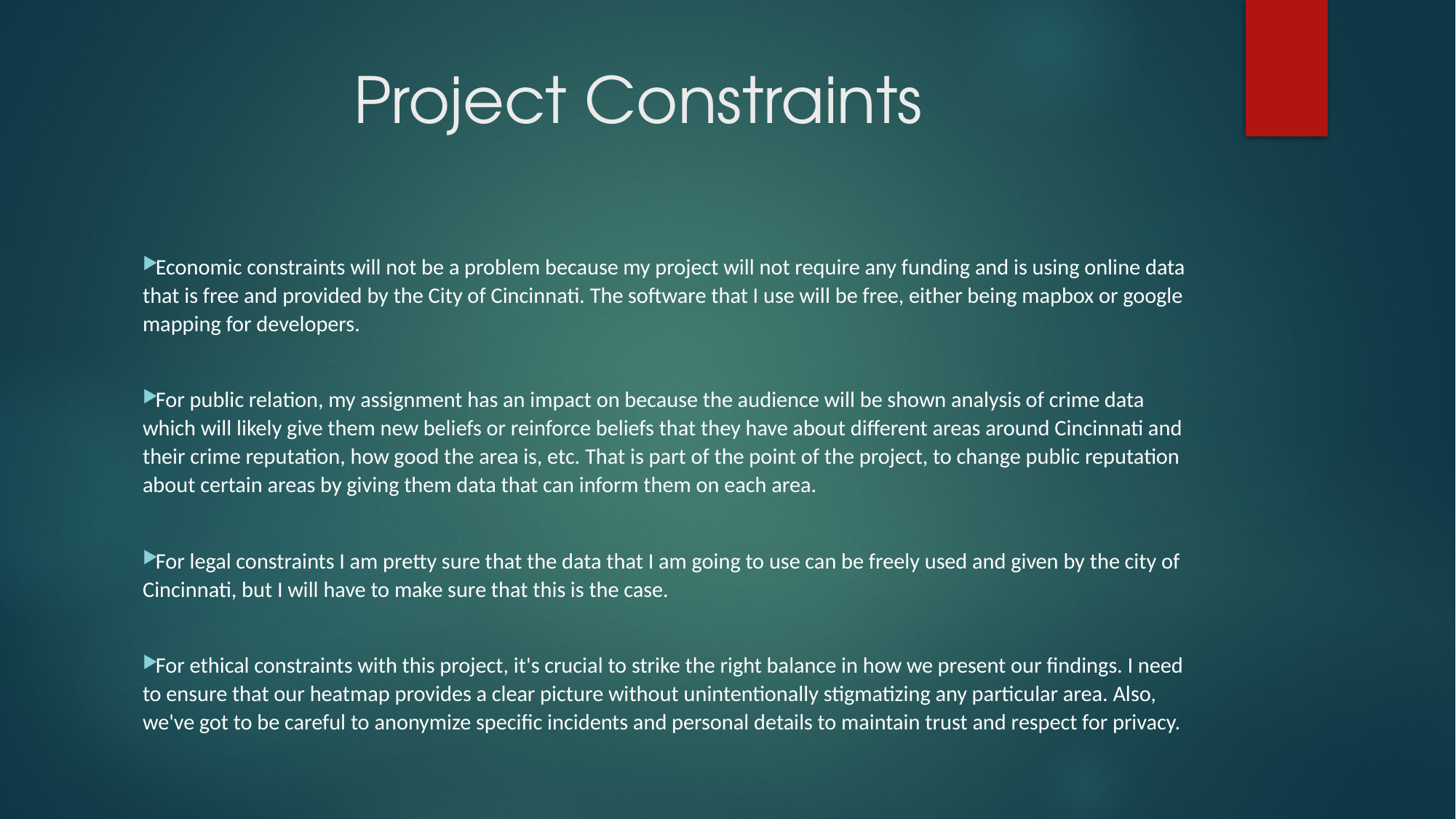

# Project Constraints
Economic constraints will not be a problem because my project will not require any funding and is using online data that is free and provided by the City of Cincinnati. The software that I use will be free, either being mapbox or google mapping for developers.

For public relation, my assignment has an impact on because the audience will be shown analysis of crime data which will likely give them new beliefs or reinforce beliefs that they have about different areas around Cincinnati and their crime reputation, how good the area is, etc. That is part of the point of the project, to change public reputation about certain areas by giving them data that can inform them on each area.

For legal constraints I am pretty sure that the data that I am going to use can be freely used and given by the city of Cincinnati, but I will have to make sure that this is the case.

For ethical constraints with this project, it's crucial to strike the right balance in how we present our findings. I need to ensure that our heatmap provides a clear picture without unintentionally stigmatizing any particular area. Also, we've got to be careful to anonymize specific incidents and personal details to maintain trust and respect for privacy.